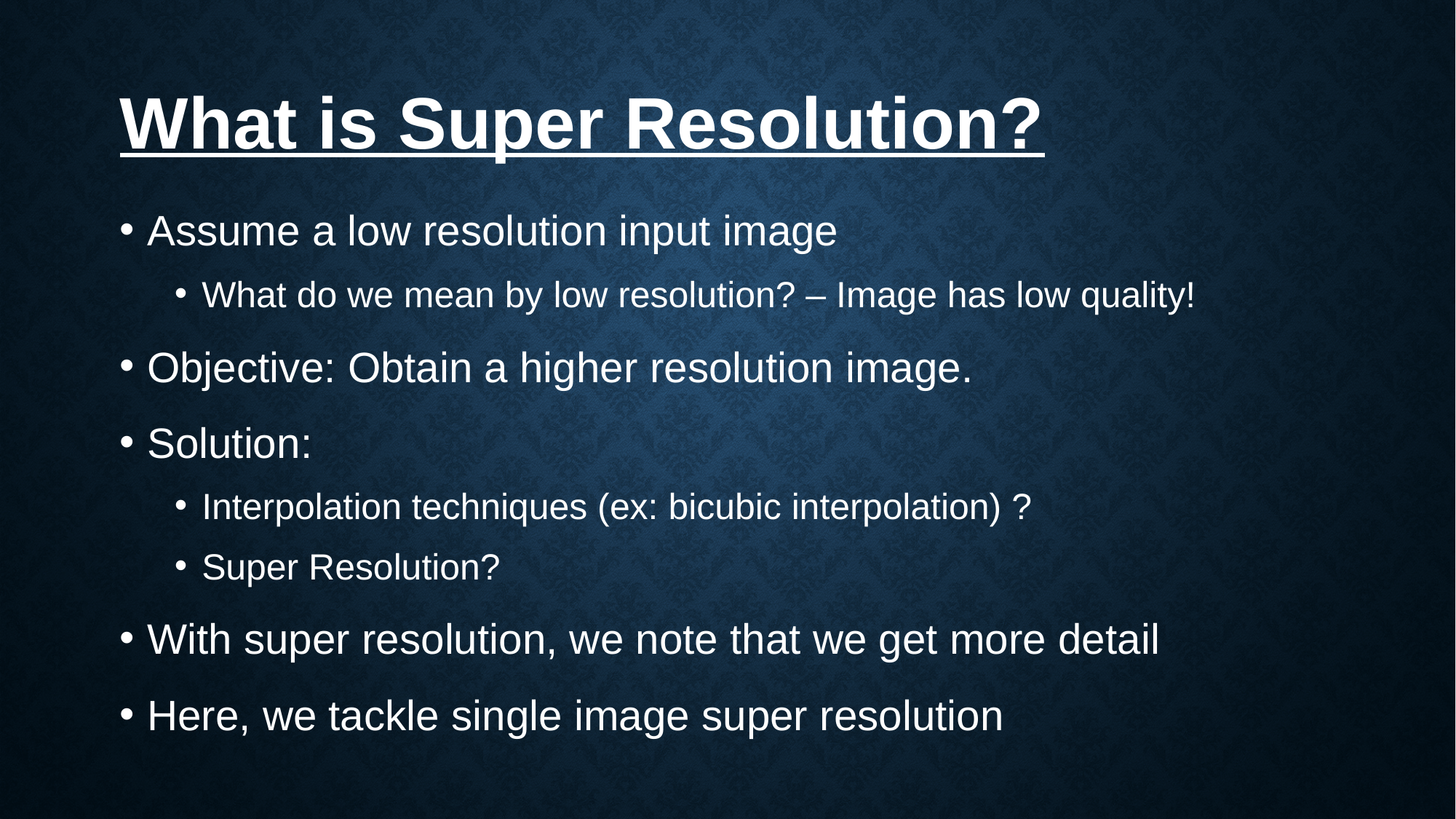

# What is Super Resolution?
Assume a low resolution input image
What do we mean by low resolution? – Image has low quality!
Objective: Obtain a higher resolution image.
Solution:
Interpolation techniques (ex: bicubic interpolation) ?
Super Resolution?
With super resolution, we note that we get more detail
Here, we tackle single image super resolution